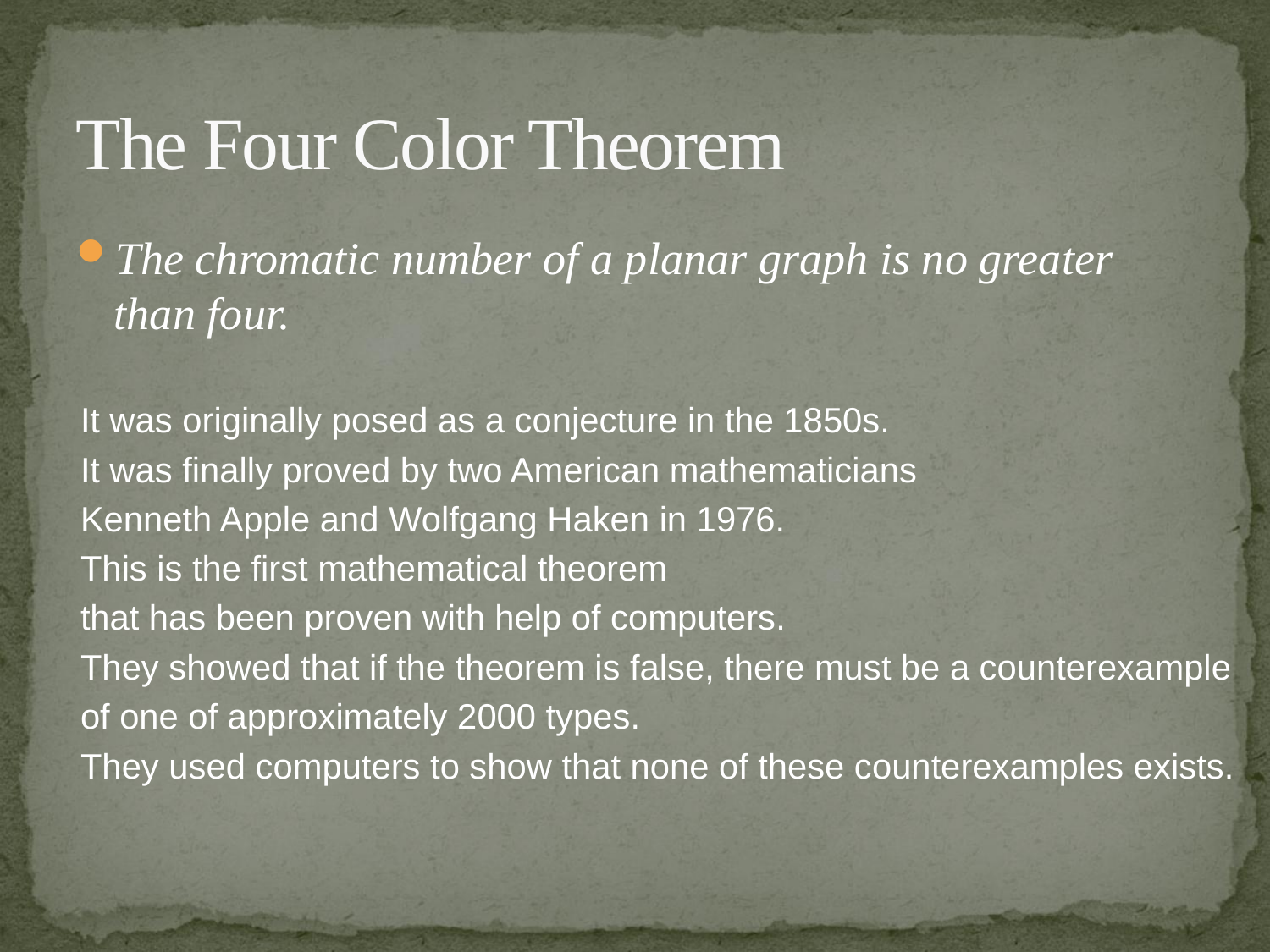

# The Four Color Theorem
The chromatic number of a planar graph is no greater than four.

It was originally posed as a conjecture in the 1850s.
It was finally proved by two American mathematicians
Kenneth Apple and Wolfgang Haken in 1976.
This is the first mathematical theorem
that has been proven with help of computers.
They showed that if the theorem is false, there must be a counterexample
of one of approximately 2000 types.
They used computers to show that none of these counterexamples exists.